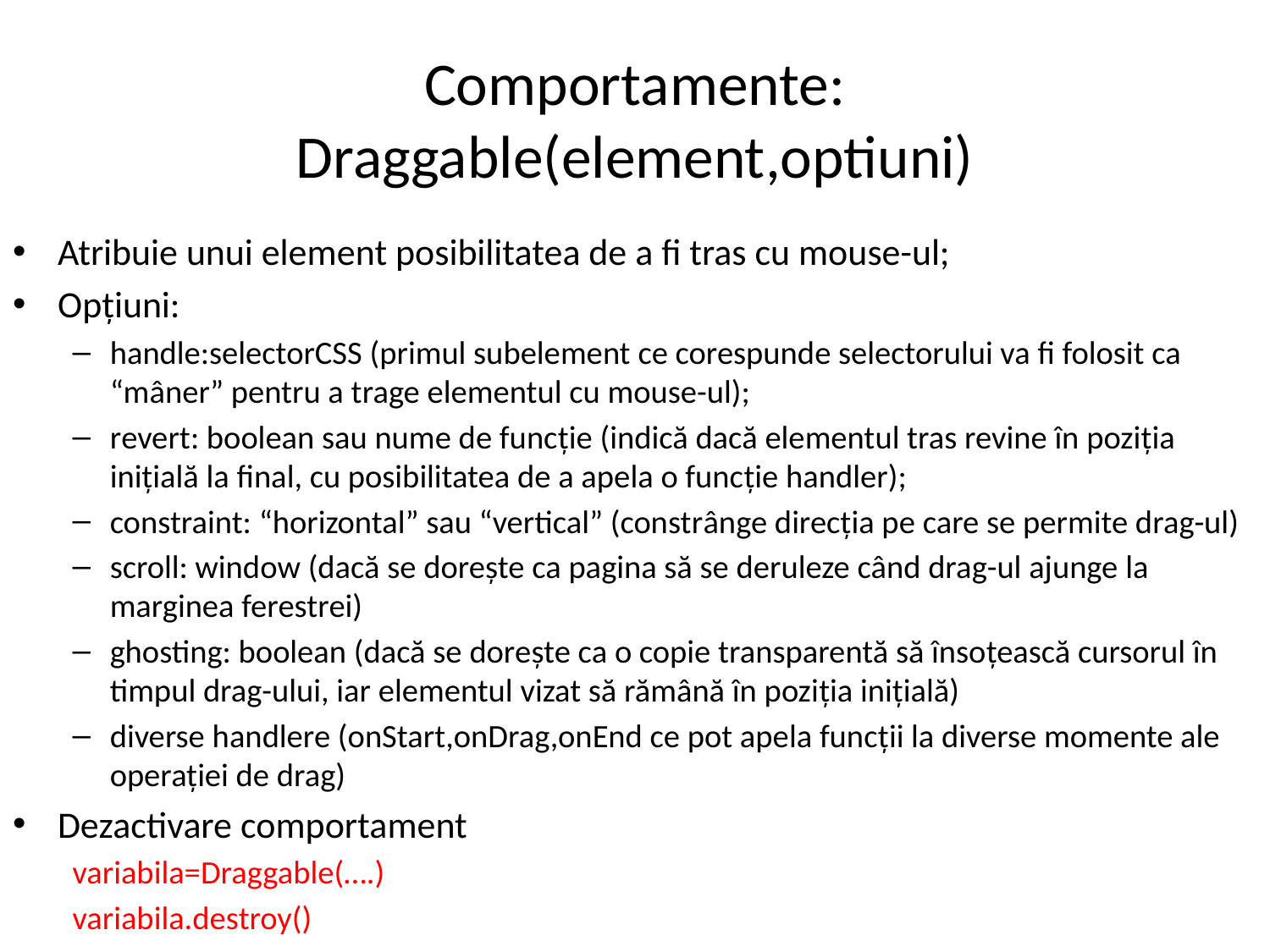

# Comportamente: Draggable(element,optiuni)
Atribuie unui element posibilitatea de a fi tras cu mouse-ul;
Opțiuni:
handle:selectorCSS (primul subelement ce corespunde selectorului va fi folosit ca “mâner” pentru a trage elementul cu mouse-ul);
revert: boolean sau nume de funcție (indică dacă elementul tras revine în poziția inițială la final, cu posibilitatea de a apela o funcție handler);
constraint: “horizontal” sau “vertical” (constrânge direcția pe care se permite drag-ul)
scroll: window (dacă se dorește ca pagina să se deruleze când drag-ul ajunge la marginea ferestrei)
ghosting: boolean (dacă se dorește ca o copie transparentă să însoțească cursorul în timpul drag-ului, iar elementul vizat să rămână în poziția inițială)
diverse handlere (onStart,onDrag,onEnd ce pot apela funcții la diverse momente ale operației de drag)
Dezactivare comportament
variabila=Draggable(….)
variabila.destroy()